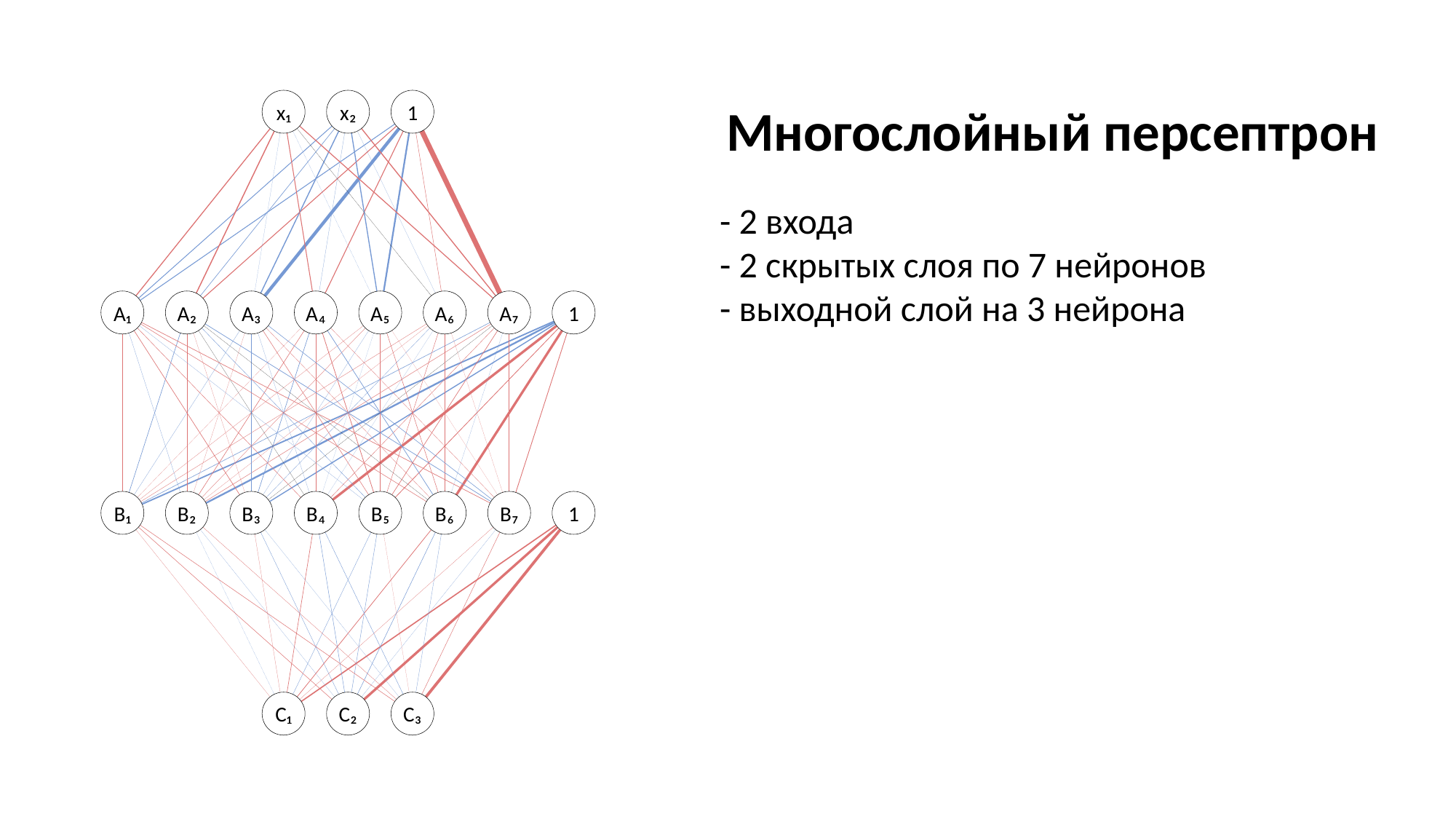

Многослойный персептрон

x₁

x₂

1

A₁

A₂

A₃

A₄

A₅

A₆

A₇

1

B₁

B₂

B₃

B₄

B₅

B₆

B₇

1

C₁

C₂

C₃
- 2 входа
- 2 скрытых слоя по 7 нейронов
- выходной слой на 3 нейрона